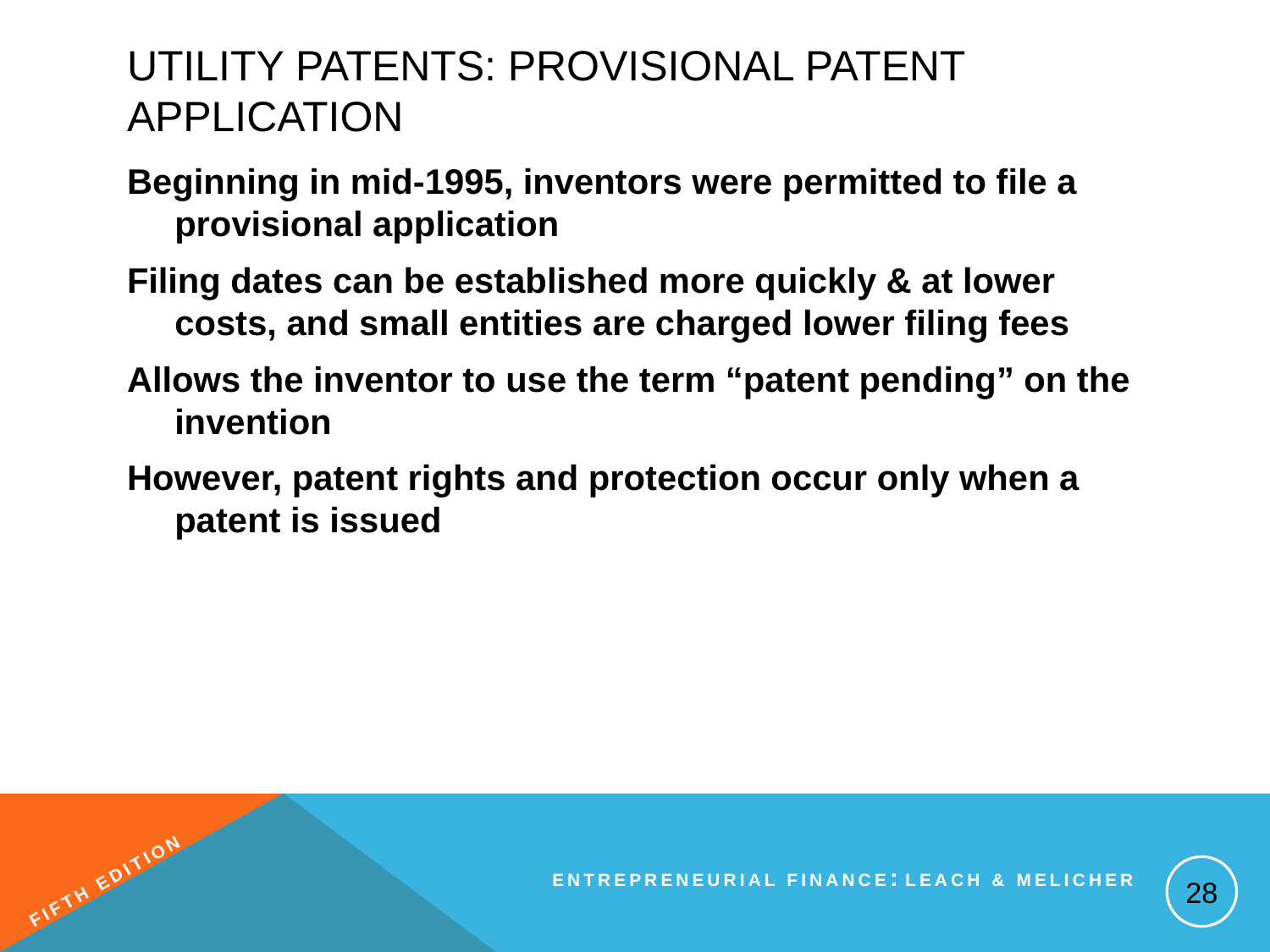

# Utility Patents: Provisional Patent Application
Beginning in mid-1995, inventors were permitted to file a provisional application
Filing dates can be established more quickly & at lower costs, and small entities are charged lower filing fees
Allows the inventor to use the term “patent pending” on the invention
However, patent rights and protection occur only when a patent is issued
28